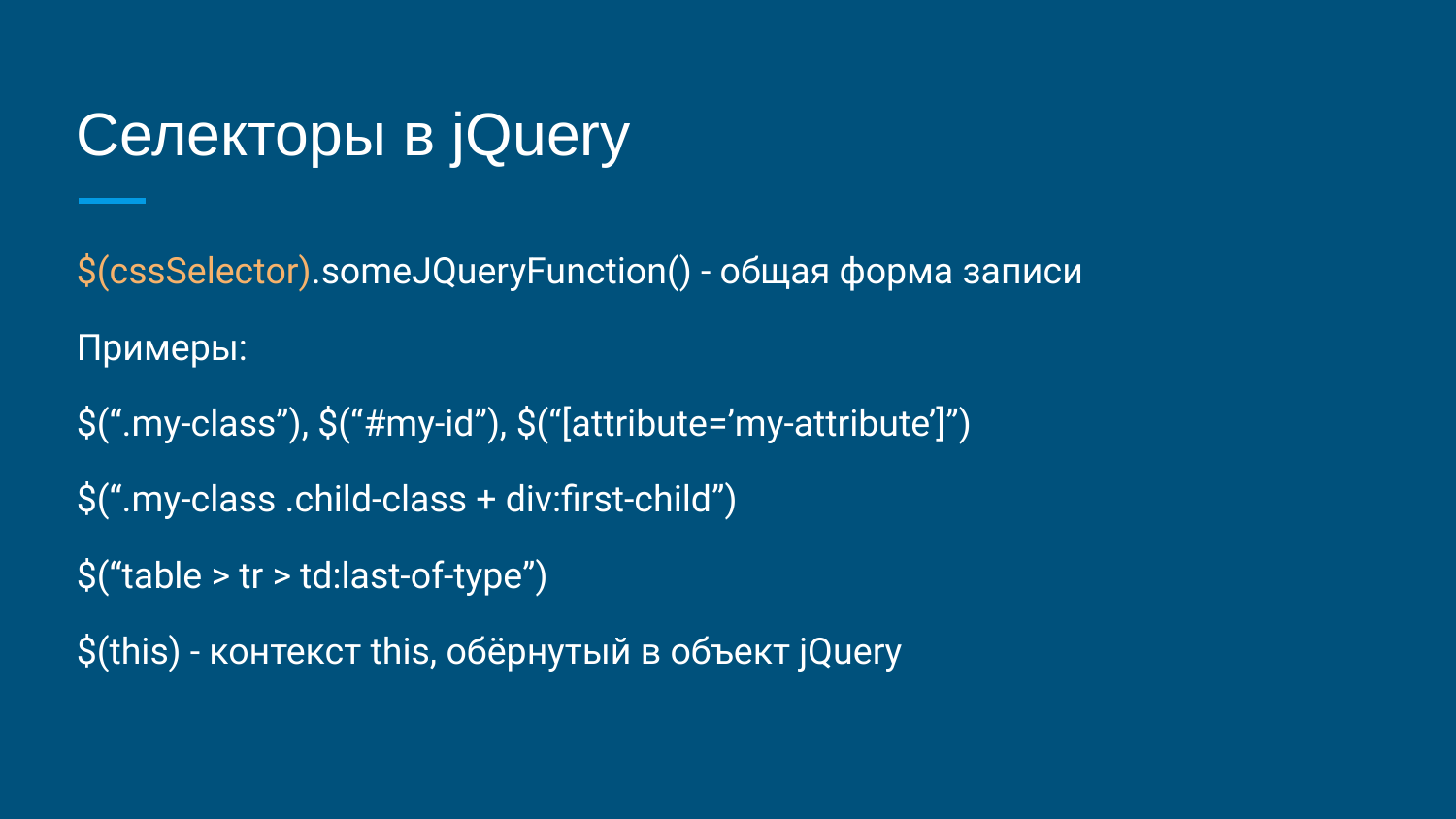

# Селекторы в jQuery
$(cssSelector).someJQueryFunction() - общая форма записи
Примеры:
$(“.my-class”), $(“#my-id”), $(“[attribute=’my-attribute’]”)
$(“.my-class .child-class + div:first-child”)
$(“table > tr > td:last-of-type”)
$(this) - контекст this, обёрнутый в объект jQuery